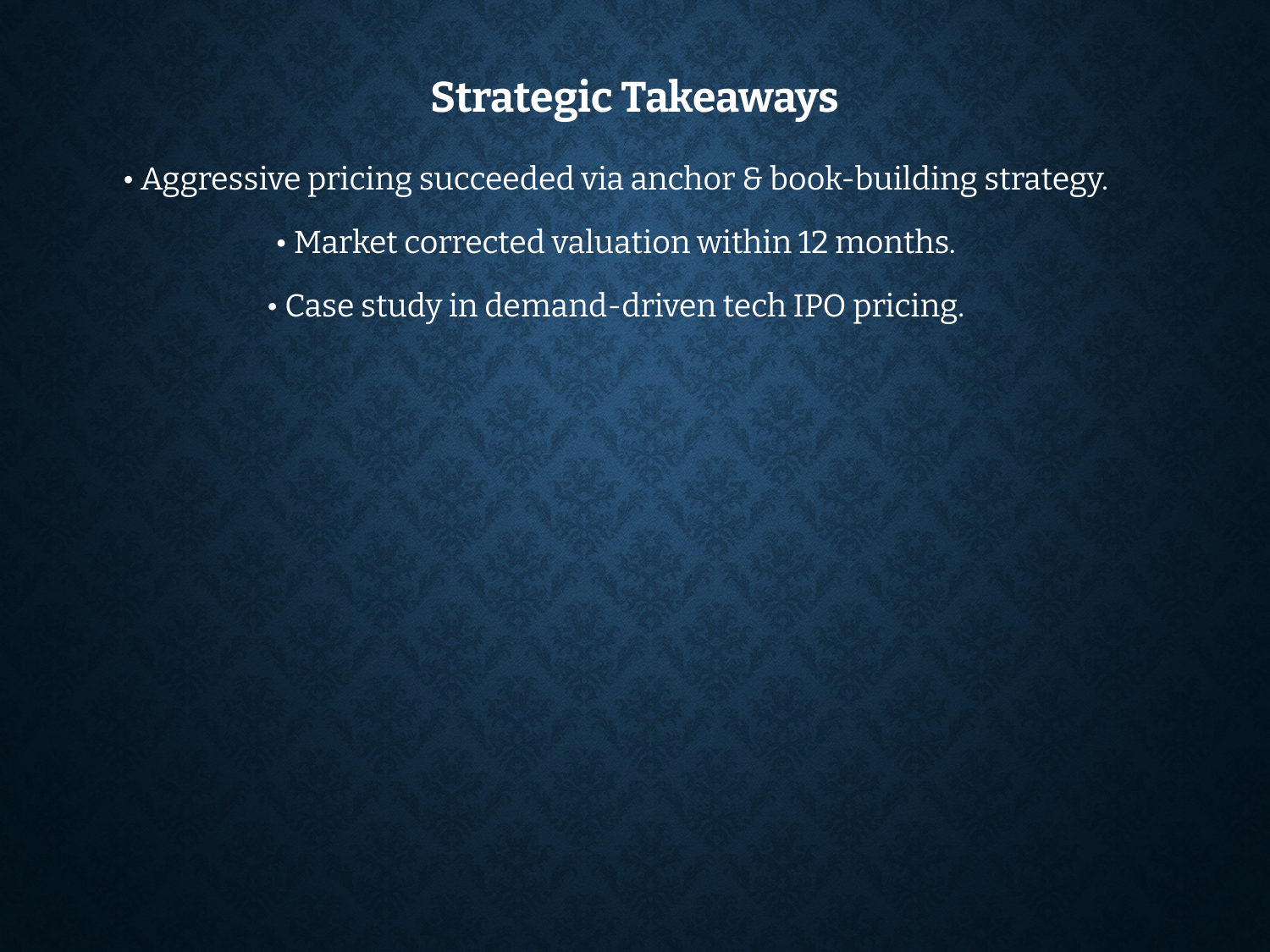

Strategic Takeaways
• Aggressive pricing succeeded via anchor & book‑building strategy.
• Market corrected valuation within 12 months.
• Case study in demand-driven tech IPO pricing.